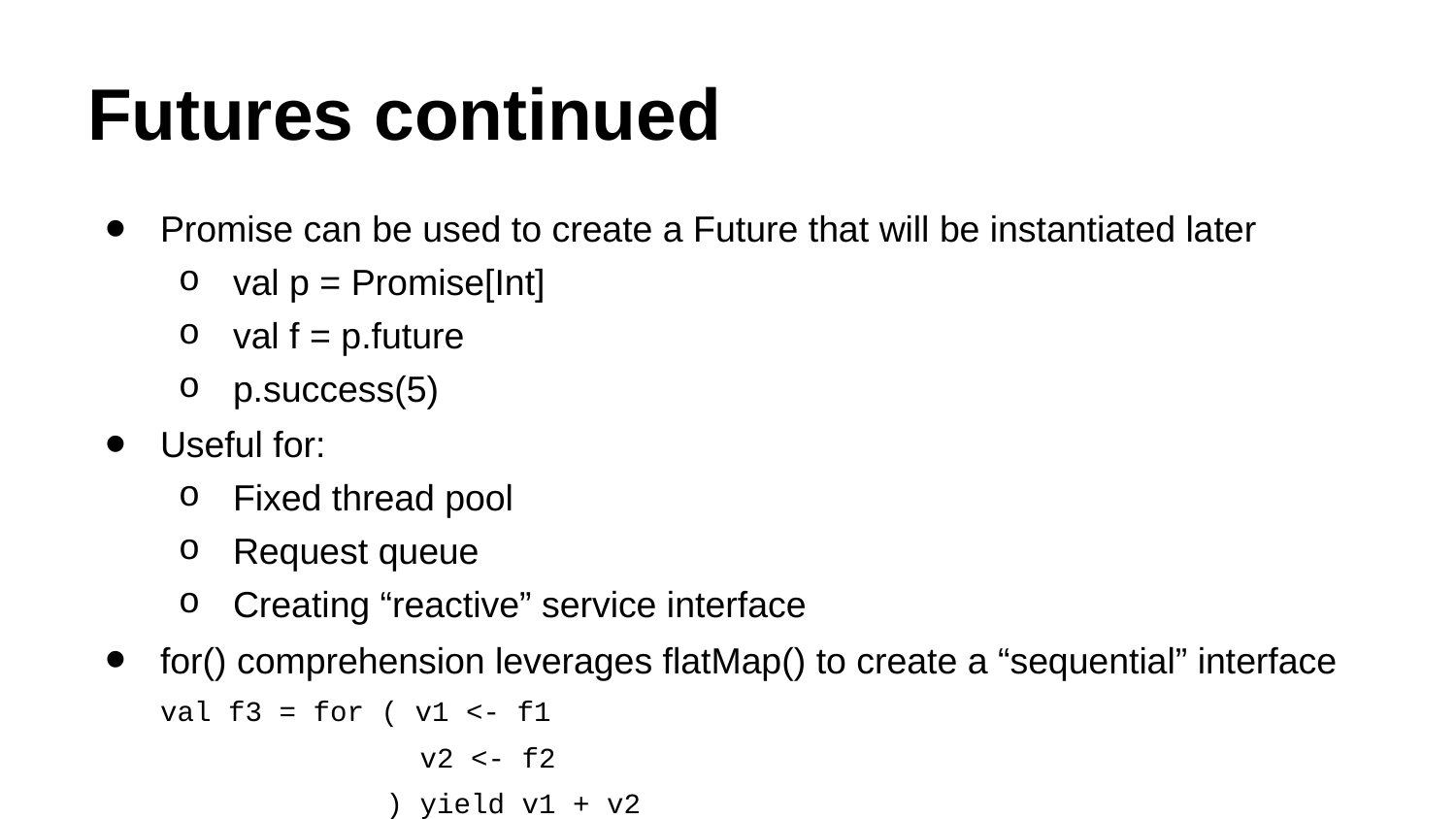

# Futures continued
Promise can be used to create a Future that will be instantiated later
val p = Promise[Int]
val f = p.future
p.success(5)
Useful for:
Fixed thread pool
Request queue
Creating “reactive” service interface
for() comprehension leverages flatMap() to create a “sequential” interface
val f3 = for ( v1 <- f1
           v2 <- f2
         ) yield v1 + v2